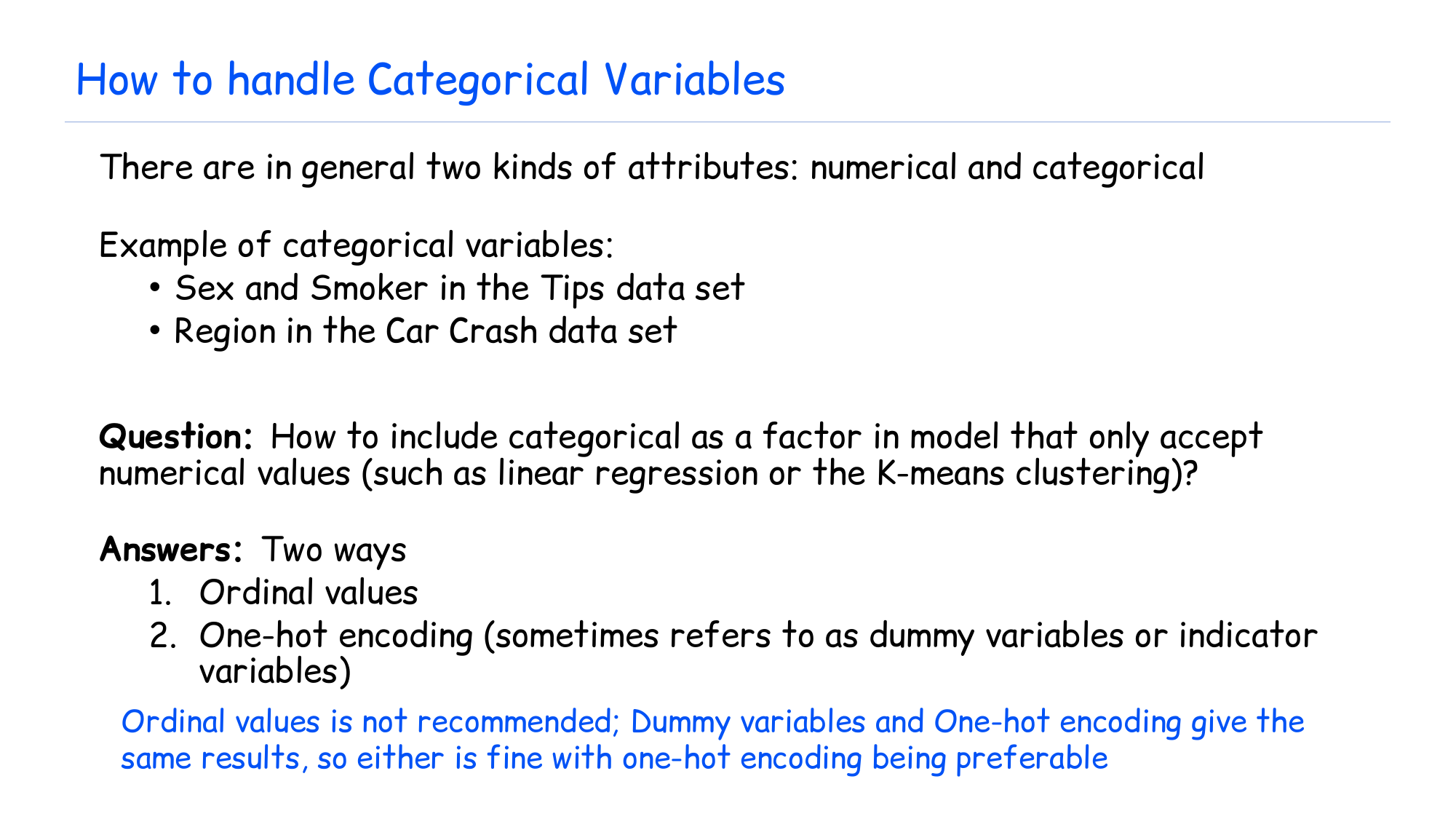

# How to handle Categorical Variables
There are in general two kinds of attributes: numerical and categorical

Example of categorical variables:
Sex and Smoker in the Tips data set
Region in the Car Crash data set

Question: How to include categorical as a factor in model that only accept numerical values (such as linear regression or the K-means clustering)?

Answers: Two ways
Ordinal values
One-hot encoding (sometimes refers to as dummy variables or indicator variables)
Ordinal values is not recommended; Dummy variables and One-hot encoding give the same results, so either is fine with one-hot encoding being preferable